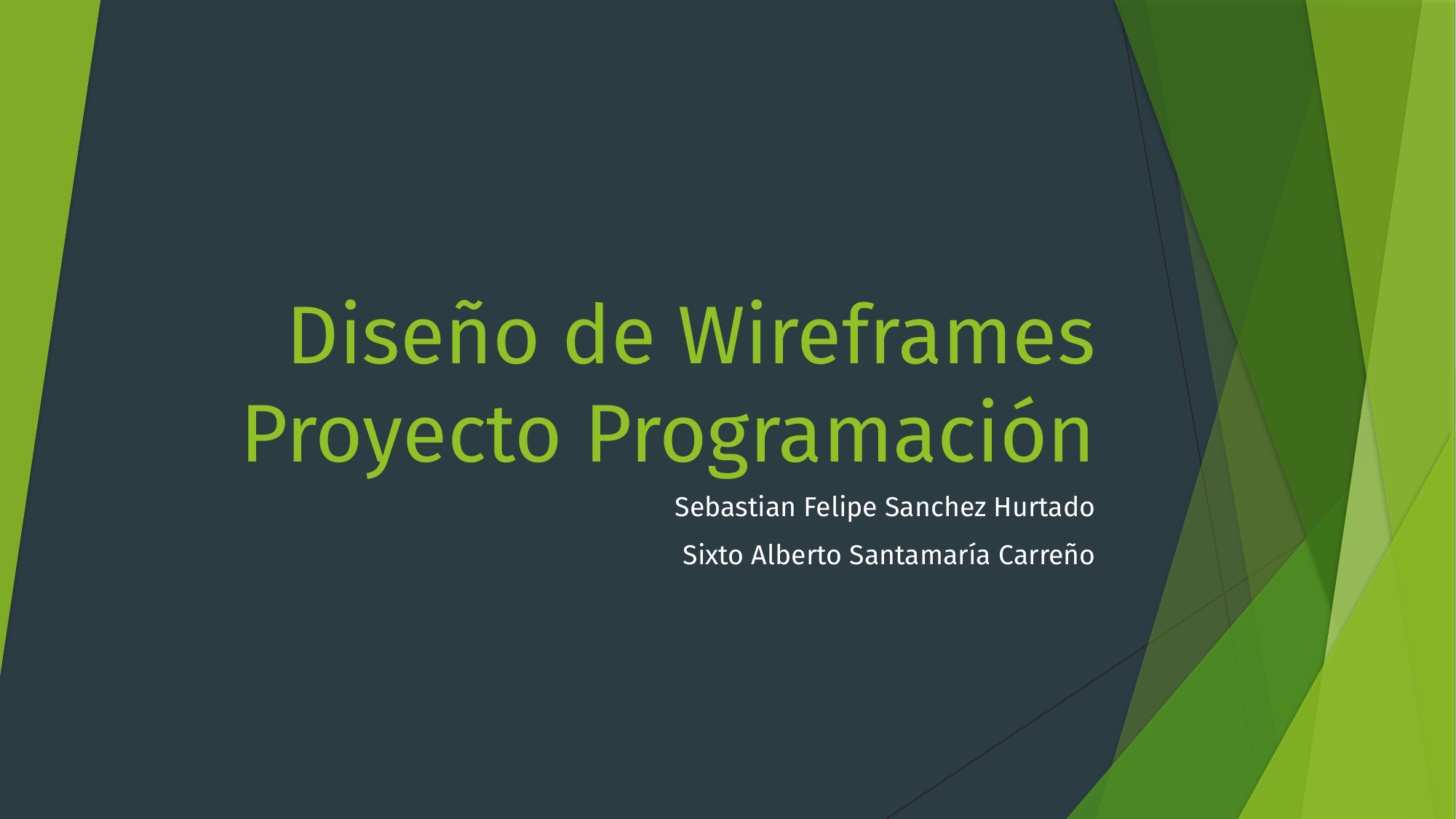

# Diseño de Wireframes Proyecto Programación
Sebastian Felipe Sanchez Hurtado
Sixto Alberto Santamaría Carreño